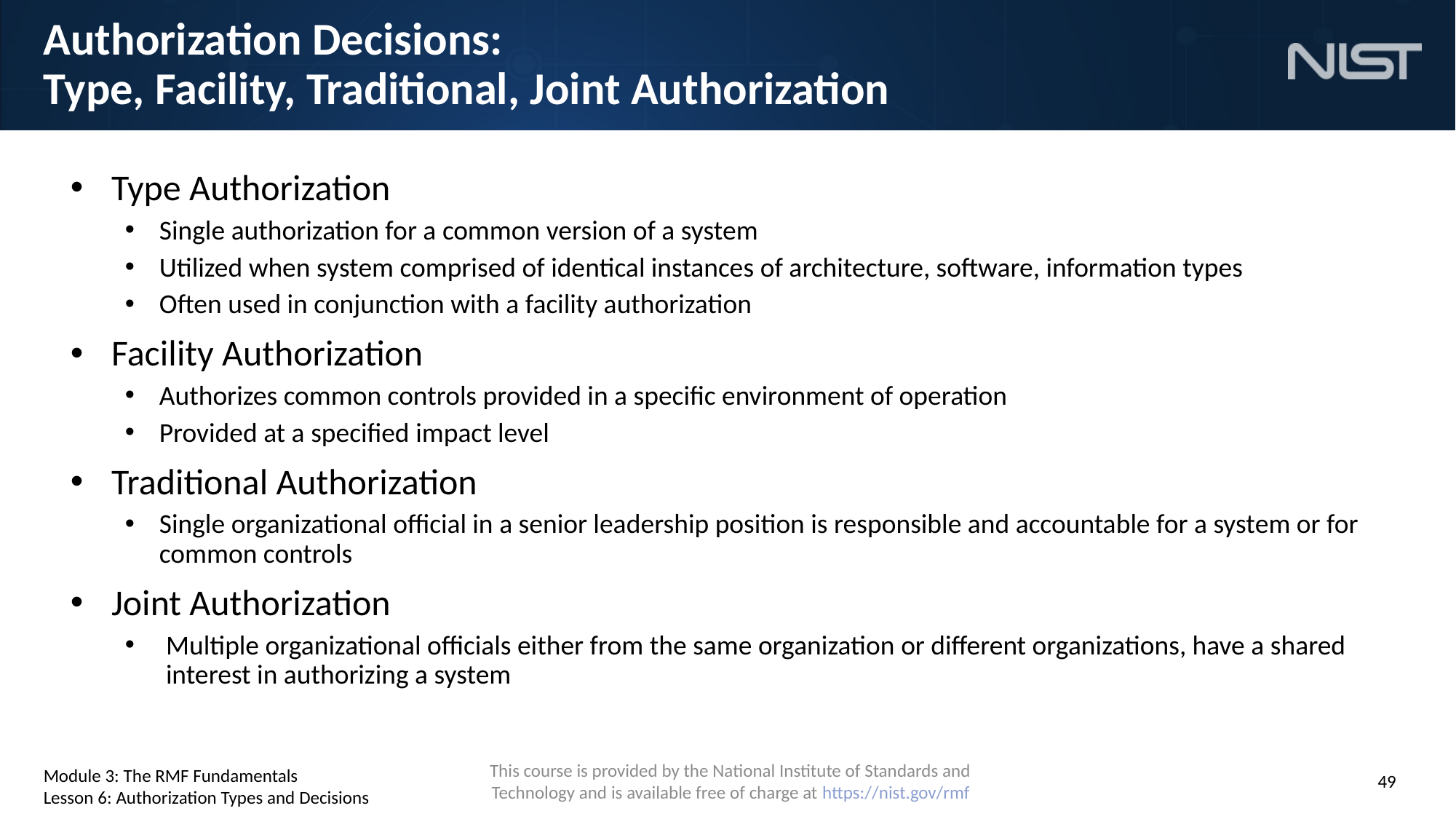

# Authorization Decisions: Type, Facility, Traditional, Joint Authorization
Type Authorization
Single authorization for a common version of a system
Utilized when system comprised of identical instances of architecture, software, information types
Often used in conjunction with a facility authorization
Facility Authorization
Authorizes common controls provided in a specific environment of operation
Provided at a specified impact level
Traditional Authorization
Single organizational official in a senior leadership position is responsible and accountable for a system or for common controls
Joint Authorization
Multiple organizational officials either from the same organization or different organizations, have a shared interest in authorizing a system
Module 3: The RMF Fundamentals
Lesson 6: Authorization Types and Decisions
49